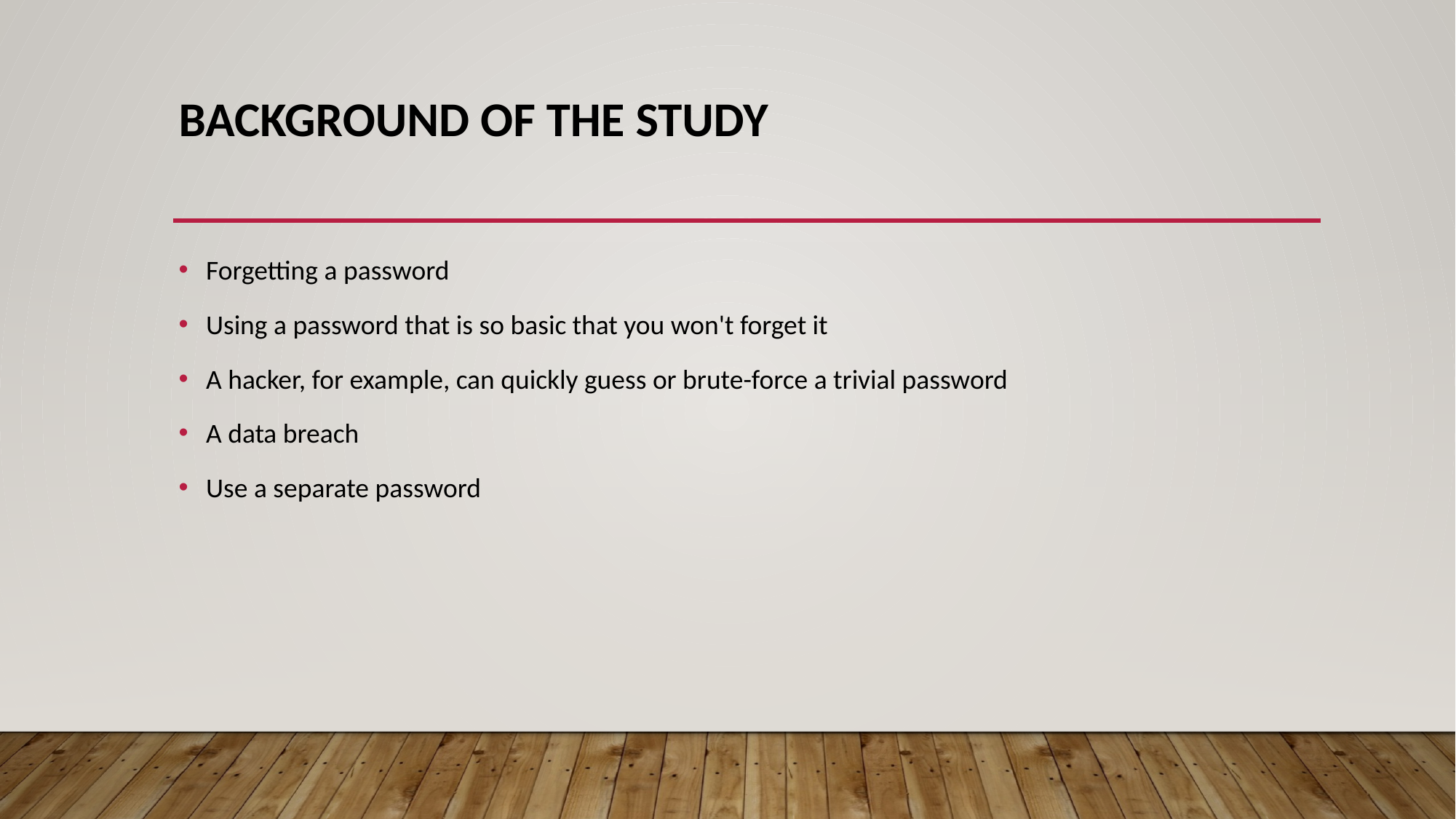

# Background of the Study
Forgetting a password
Using a password that is so basic that you won't forget it
A hacker, for example, can quickly guess or brute-force a trivial password
A data breach
Use a separate password